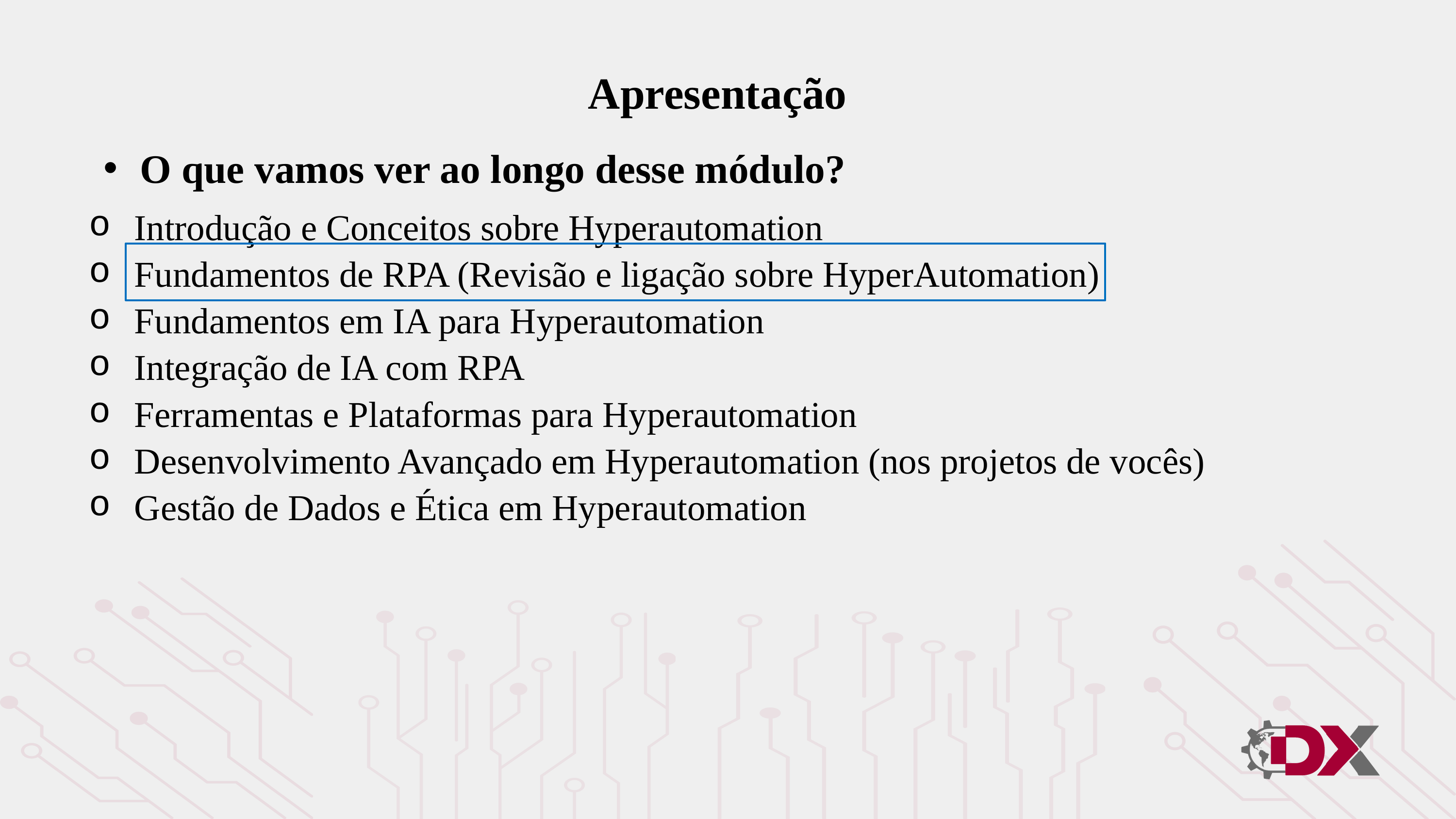

Apresentação
O que vamos ver ao longo desse módulo?
Introdução e Conceitos sobre Hyperautomation
Fundamentos de RPA (Revisão e ligação sobre HyperAutomation)
Fundamentos em IA para Hyperautomation
Integração de IA com RPA
Ferramentas e Plataformas para Hyperautomation
Desenvolvimento Avançado em Hyperautomation (nos projetos de vocês)
Gestão de Dados e Ética em Hyperautomation